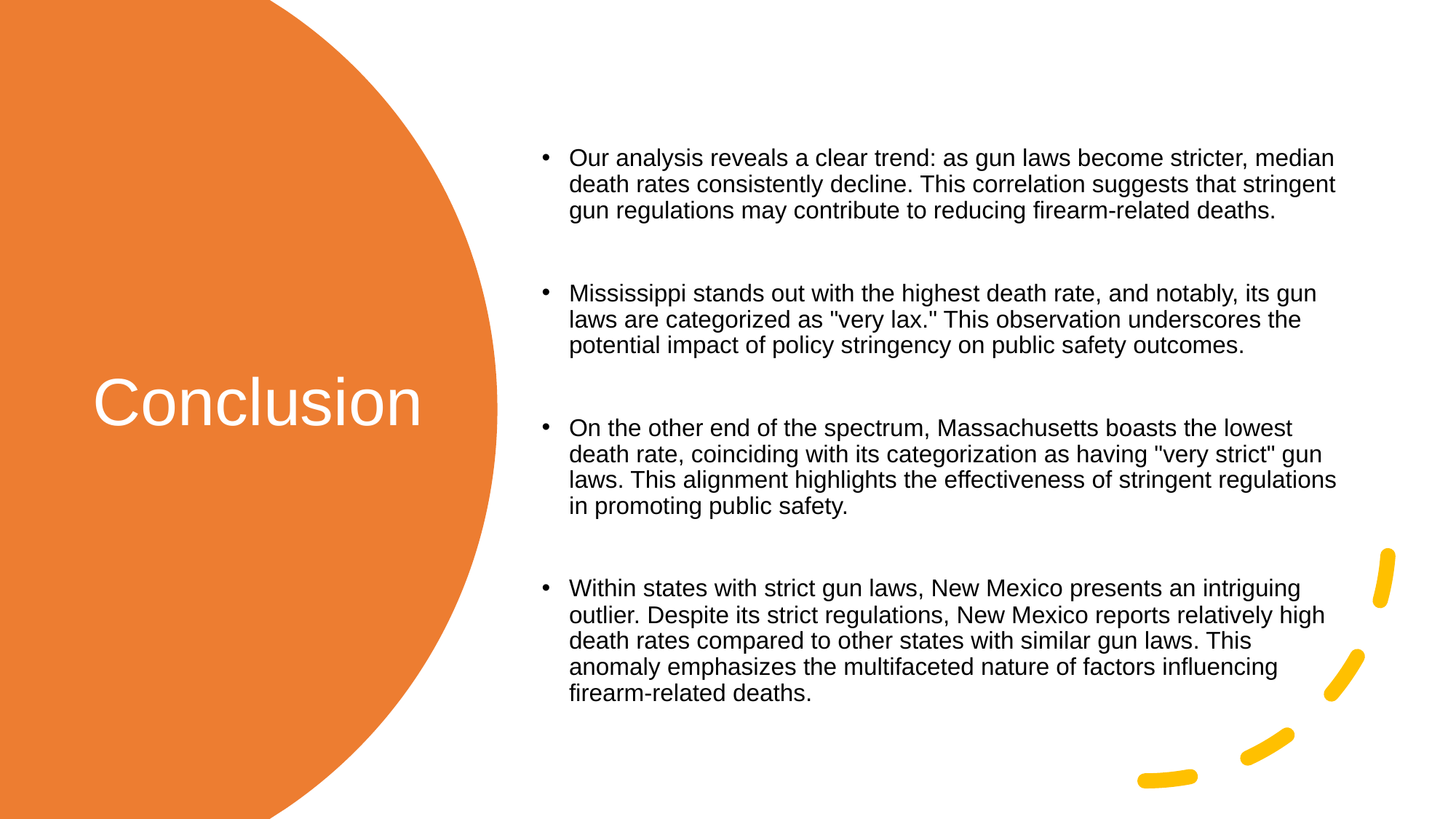

Our analysis reveals a clear trend: as gun laws become stricter, median death rates consistently decline. This correlation suggests that stringent gun regulations may contribute to reducing firearm-related deaths.

Mississippi stands out with the highest death rate, and notably, its gun laws are categorized as "very lax." This observation underscores the potential impact of policy stringency on public safety outcomes.

On the other end of the spectrum, Massachusetts boasts the lowest death rate, coinciding with its categorization as having "very strict" gun laws. This alignment highlights the effectiveness of stringent regulations in promoting public safety.

Within states with strict gun laws, New Mexico presents an intriguing outlier. Despite its strict regulations, New Mexico reports relatively high death rates compared to other states with similar gun laws. This anomaly emphasizes the multifaceted nature of factors influencing firearm-related deaths.
# Conclusion